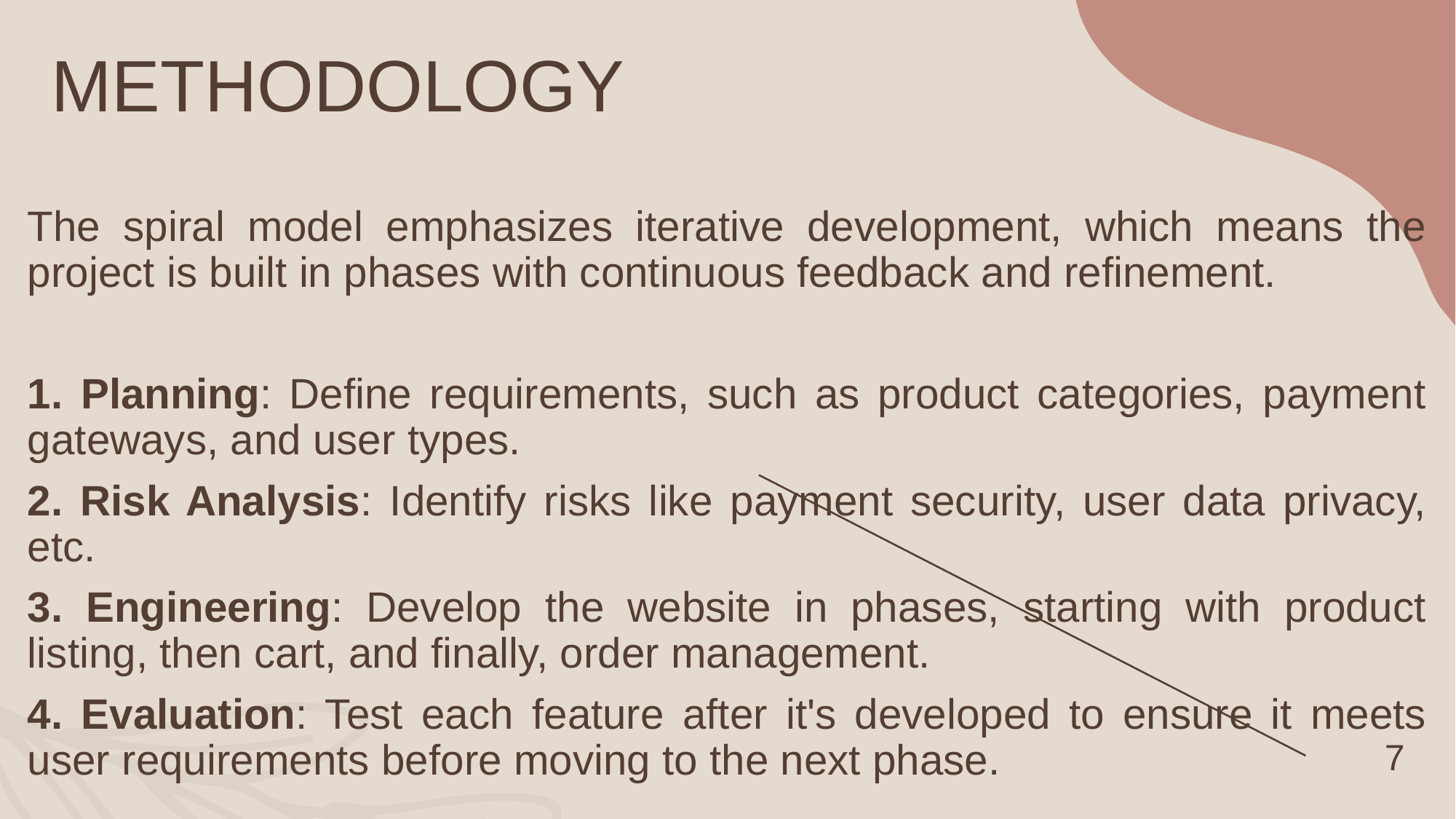

# METHODOLOGY
The spiral model emphasizes iterative development, which means the project is built in phases with continuous feedback and refinement.

 Planning: Define requirements, such as product categories, payment gateways, and user types.
 Risk Analysis: Identify risks like payment security, user data privacy, etc.
 Engineering: Develop the website in phases, starting with product listing, then cart, and finally, order management.
 Evaluation: Test each feature after it's developed to ensure it meets user requirements before moving to the next phase.

7